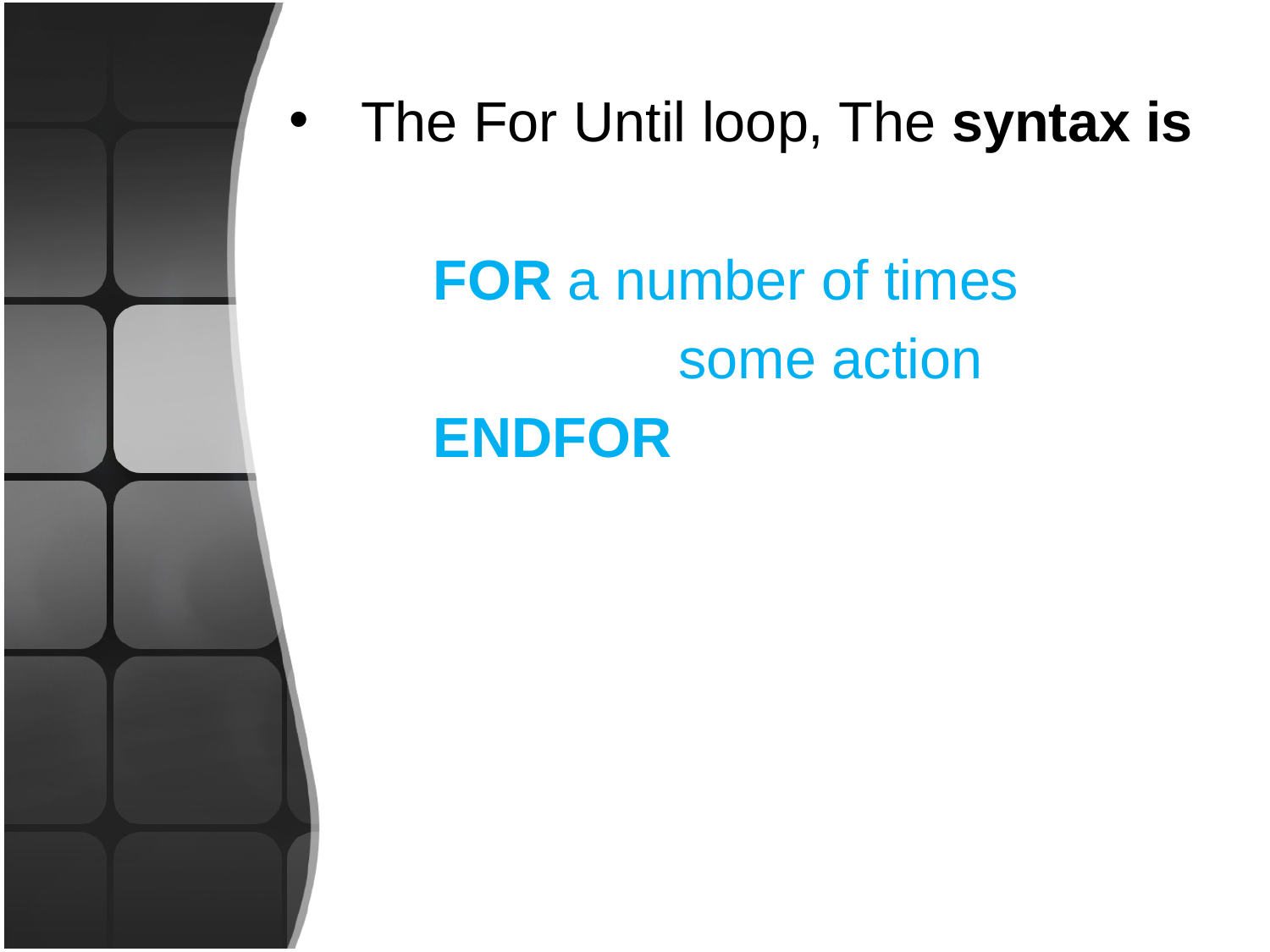

The For Until loop, The syntax is

           FOR a number of times
		              some action
           ENDFOR